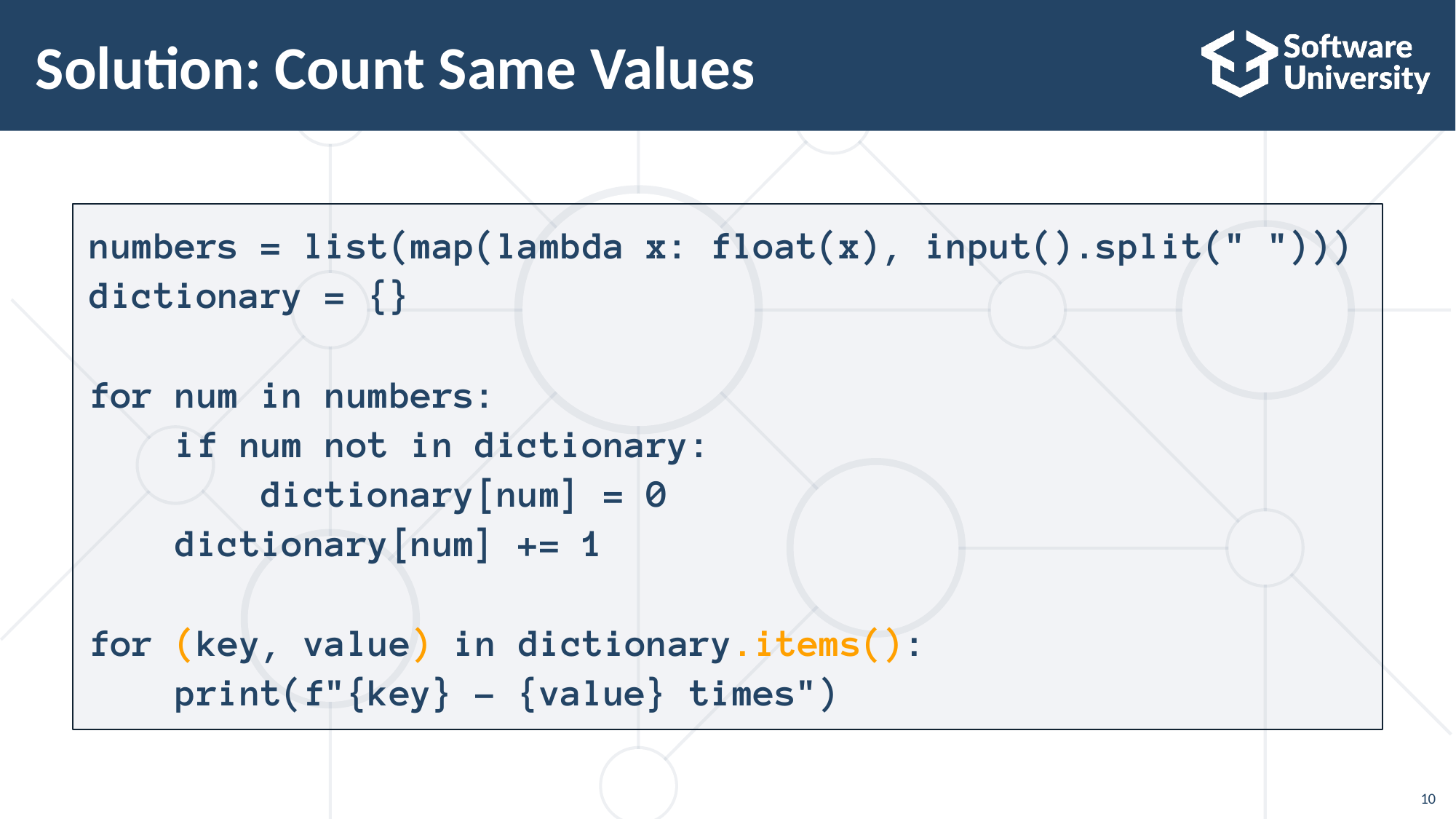

# Solution: Count Same Values
numbers = list(map(lambda x: float(x), input().split(" ")))
dictionary = {}

for num in numbers:
    if num not in dictionary:
        dictionary[num] = 0
    dictionary[num] += 1

for (key, value) in dictionary.items():
    print(f"{key} - {value} times")
10